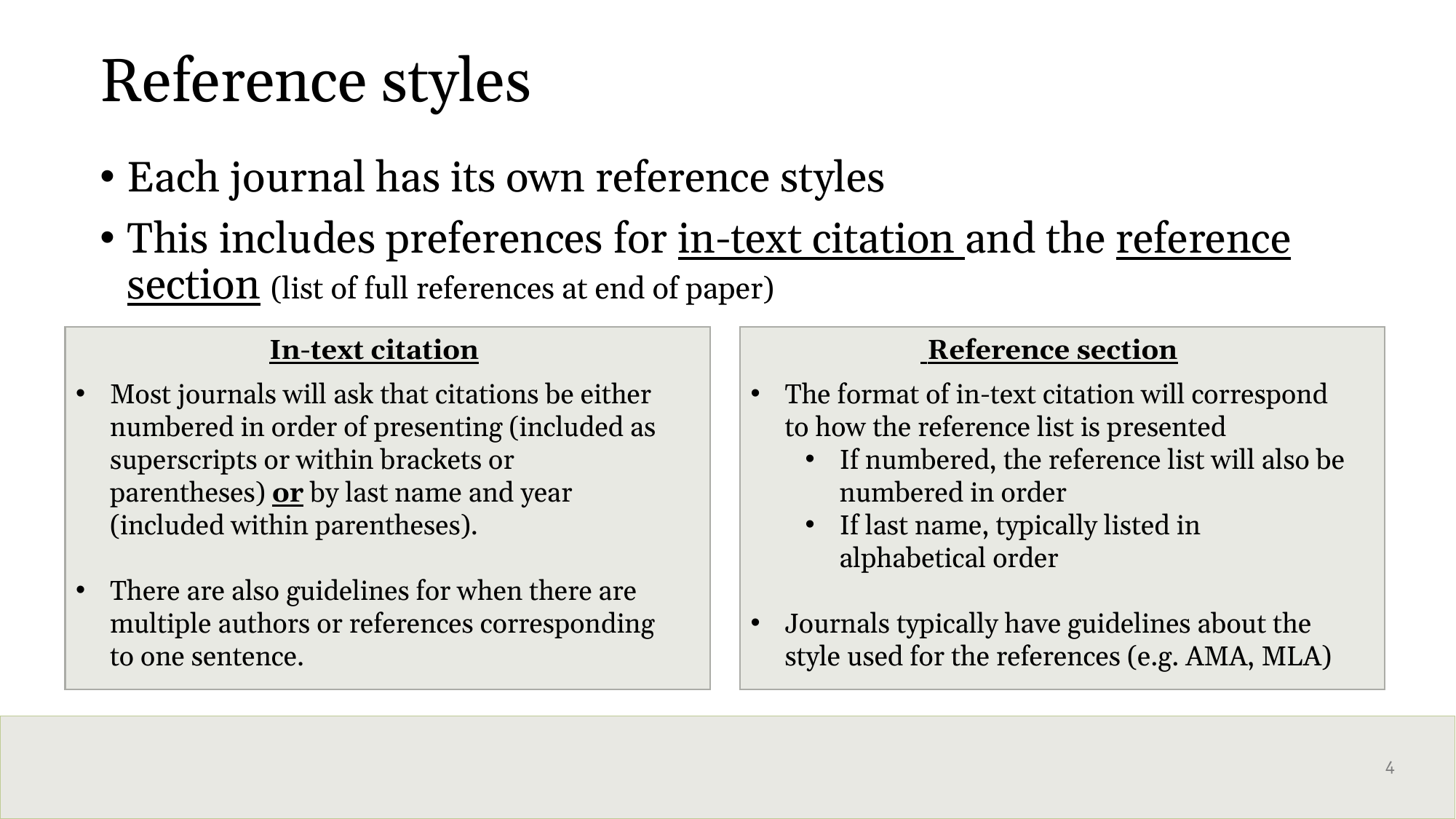

# Reference styles
Each journal has its own reference styles
This includes preferences for in-text citation and the reference section (list of full references at end of paper)
4

In-text citation
 Reference section
Most journals will ask that citations be either  numbered in order of presenting (included as superscripts or within brackets or parentheses) or by last name and year (included within parentheses).
There are also guidelines for when there are multiple authors or references corresponding to one sentence.

The format of in-text citation will correspond to how the reference list is presented
If numbered, the reference list will also be numbered in order
If last name, typically listed in alphabetical order
Journals typically have guidelines about the style used for the references (e.g. AMA, MLA)